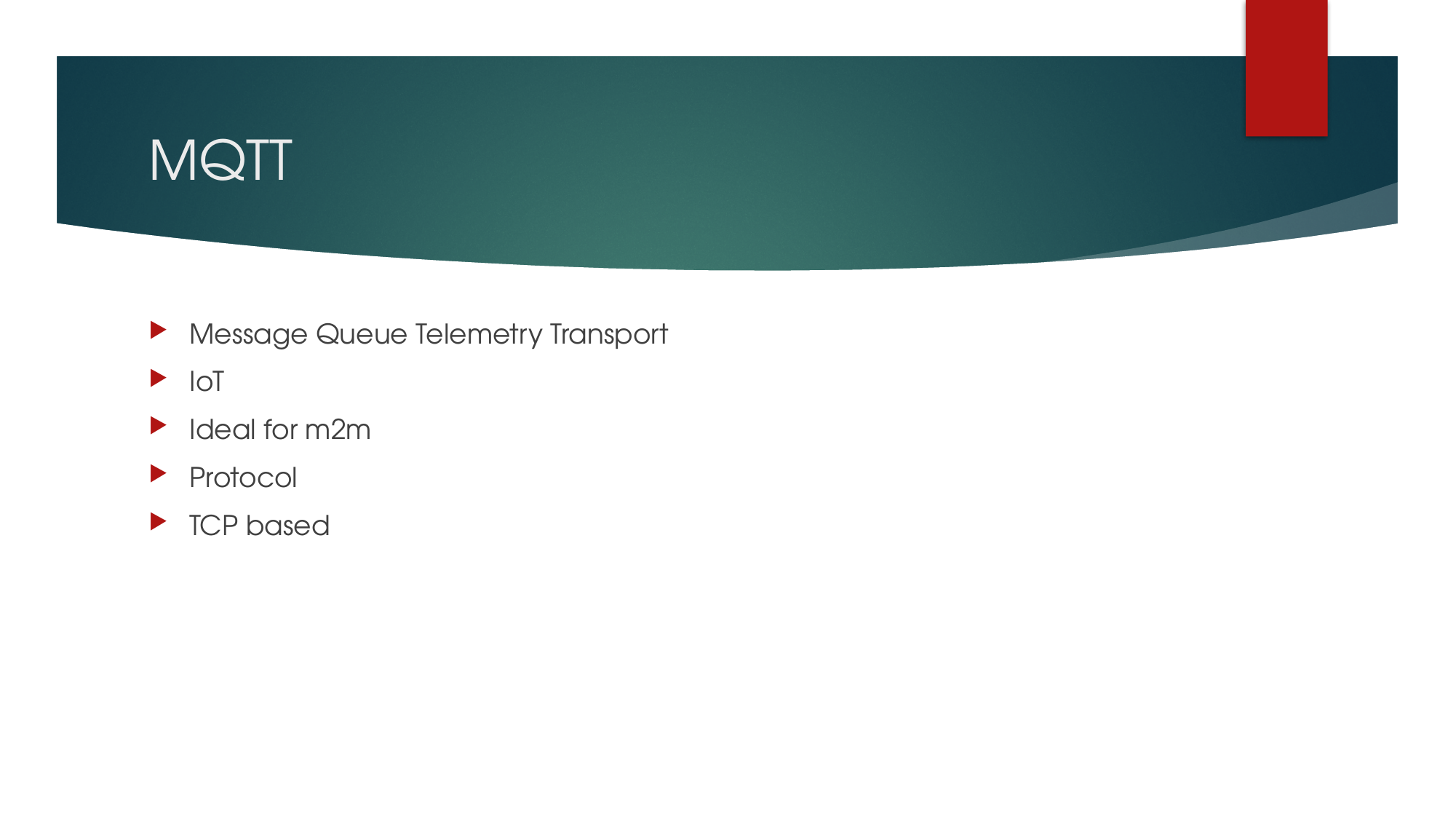

# MQTT
Message Queue Telemetry Transport
IoT
Ideal for m2m
Protocol
TCP based